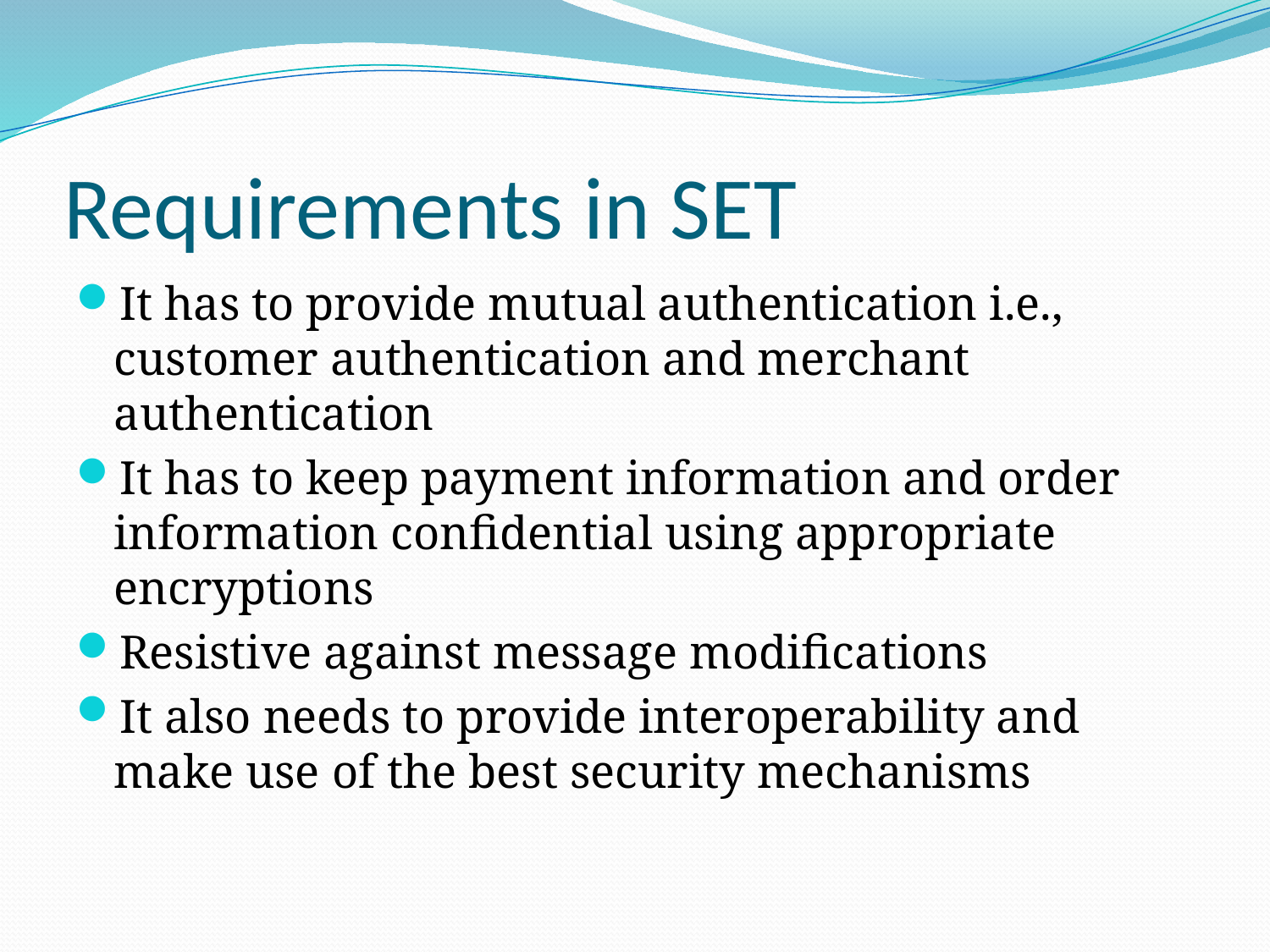

# Requirements in SET
It has to provide mutual authentication i.e., customer authentication and merchant authentication
It has to keep payment information and order information confidential using appropriate encryptions
Resistive against message modifications
It also needs to provide interoperability and make use of the best security mechanisms